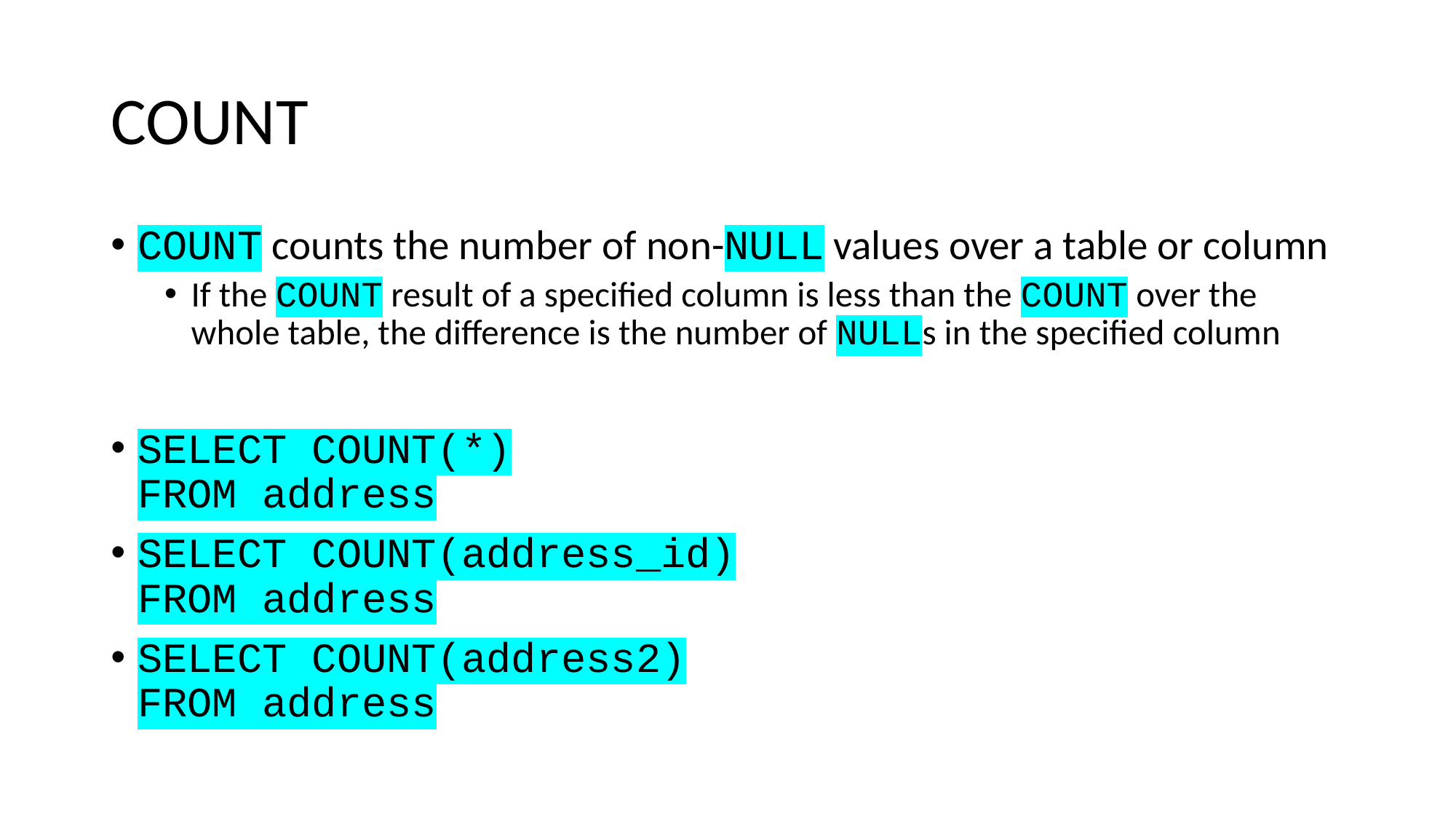

# COUNT
COUNT counts the number of non-NULL values over a table or column
If the COUNT result of a specified column is less than the COUNT over the whole table, the difference is the number of NULLs in the specified column

SELECT COUNT(*)
FROM address
SELECT COUNT(address_id)
FROM address
SELECT COUNT(address2)
FROM address